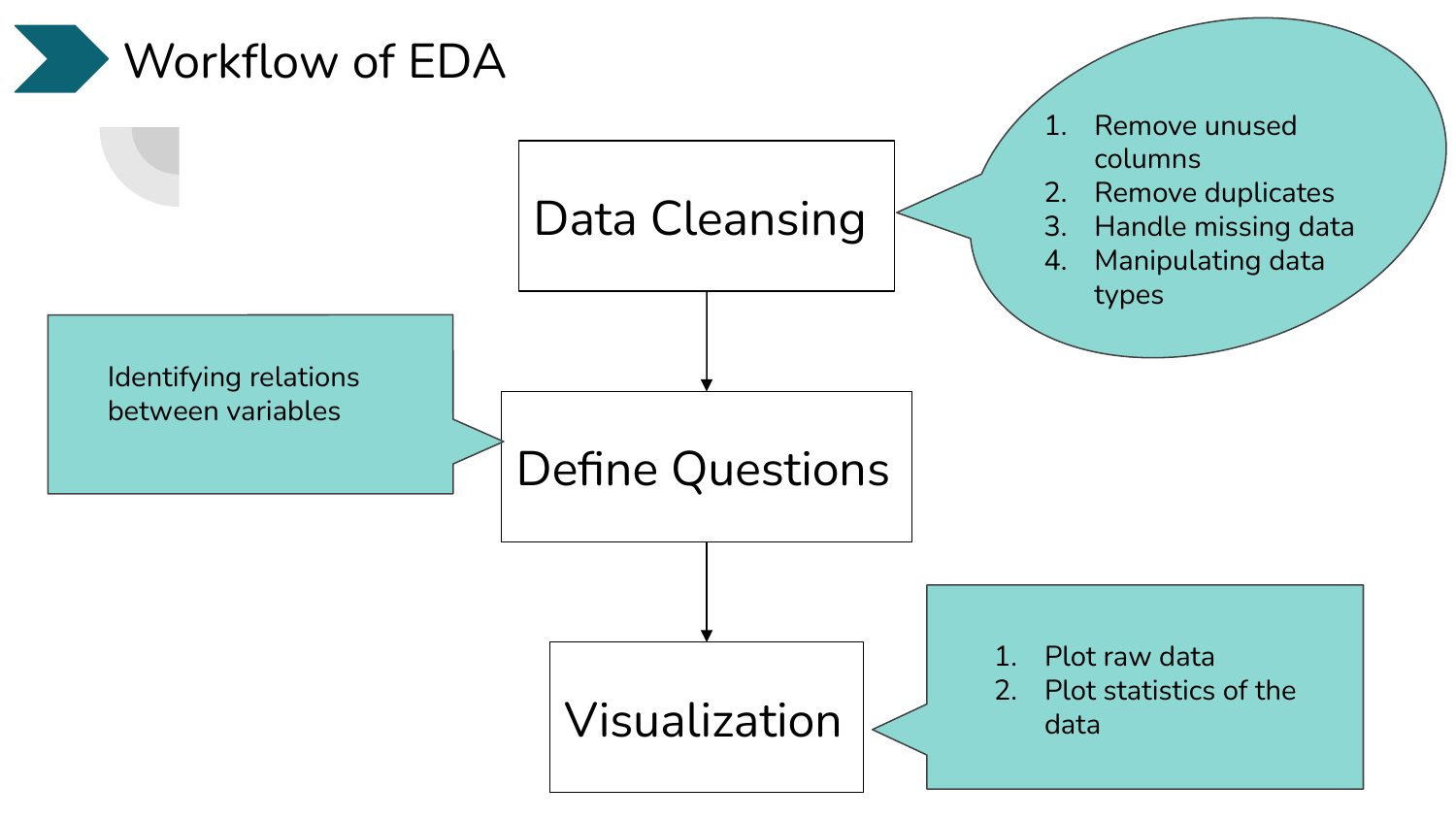

Workflow of EDA

Remove unused columns
Remove duplicates
Handle missing data
Manipulating data types
Data Cleansing

Identifying relations between variables
Define Questions

Plot raw data
Plot statistics of the data
Visualization